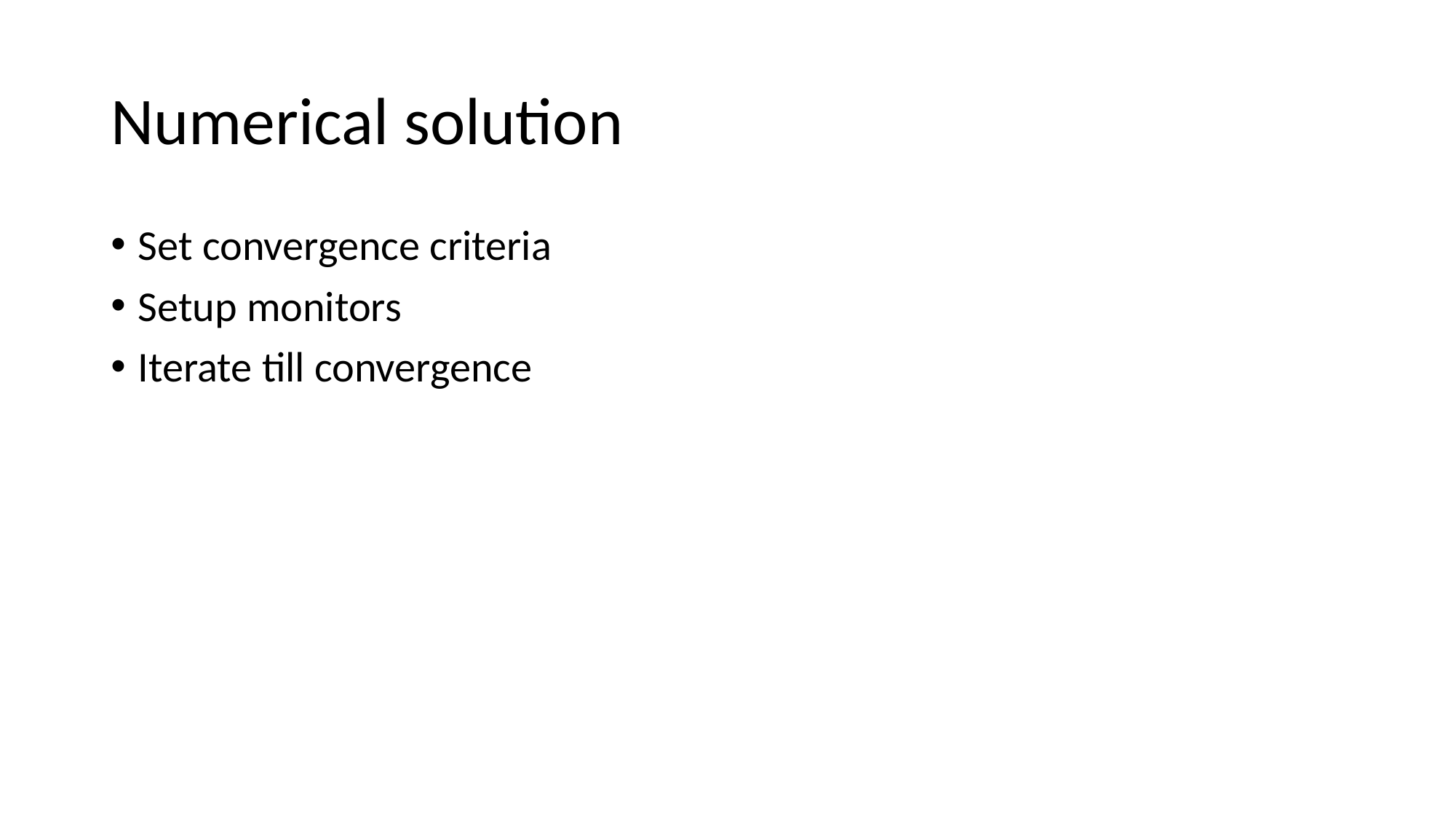

# Numerical solution
Set convergence criteria
Setup monitors
Iterate till convergence